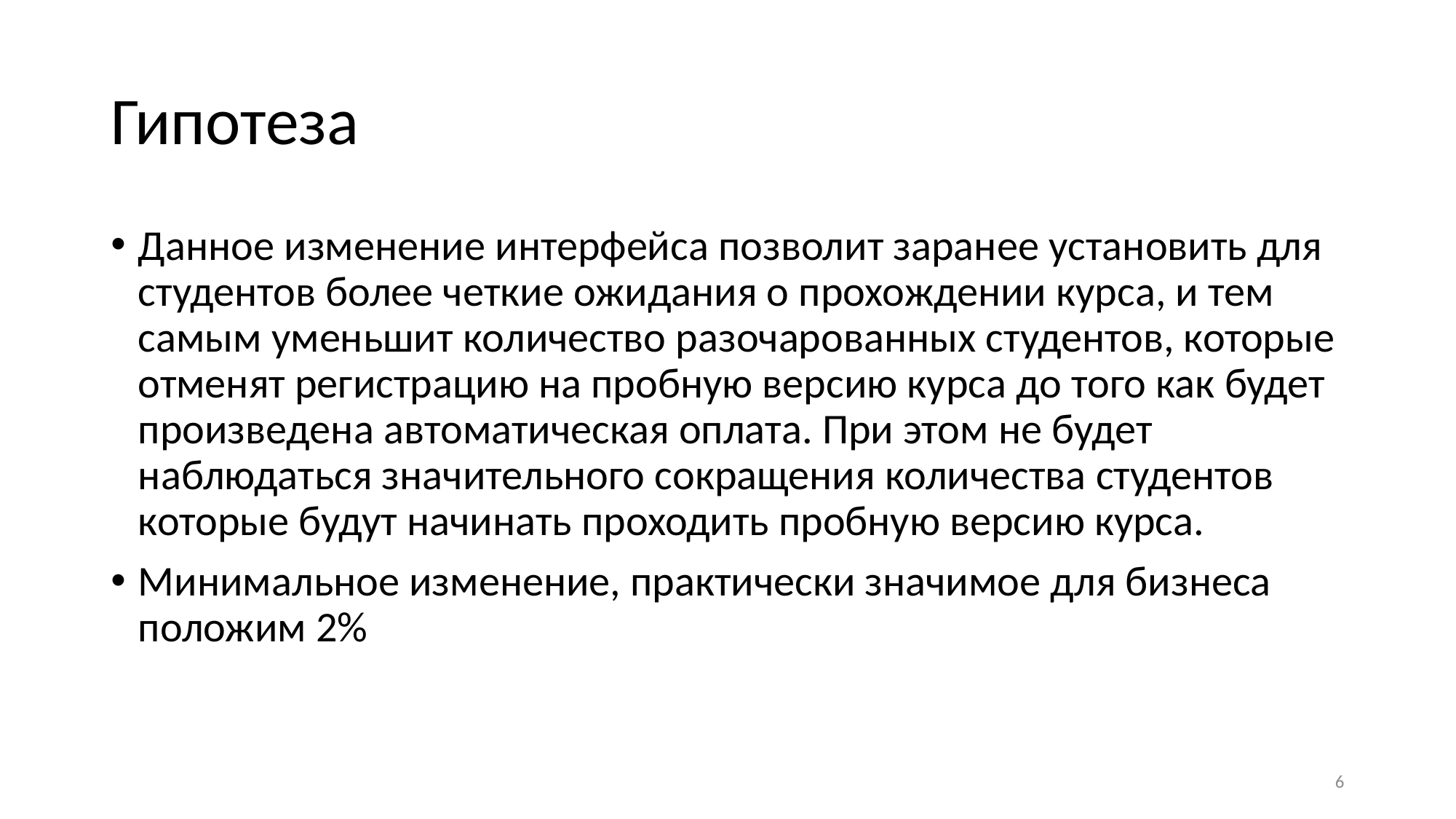

# Гипотеза
Данное изменение интерфейса позволит заранее установить для студентов более четкие ожидания о прохождении курса, и тем самым уменьшит количество разочарованных студентов, которые отменят регистрацию на пробную версию курса до того как будет произведена автоматическая оплата. При этом не будет наблюдаться значительного сокращения количества студентов которые будут начинать проходить пробную версию курса.
Минимальное изменение, практически значимое для бизнеса положим 2%
6